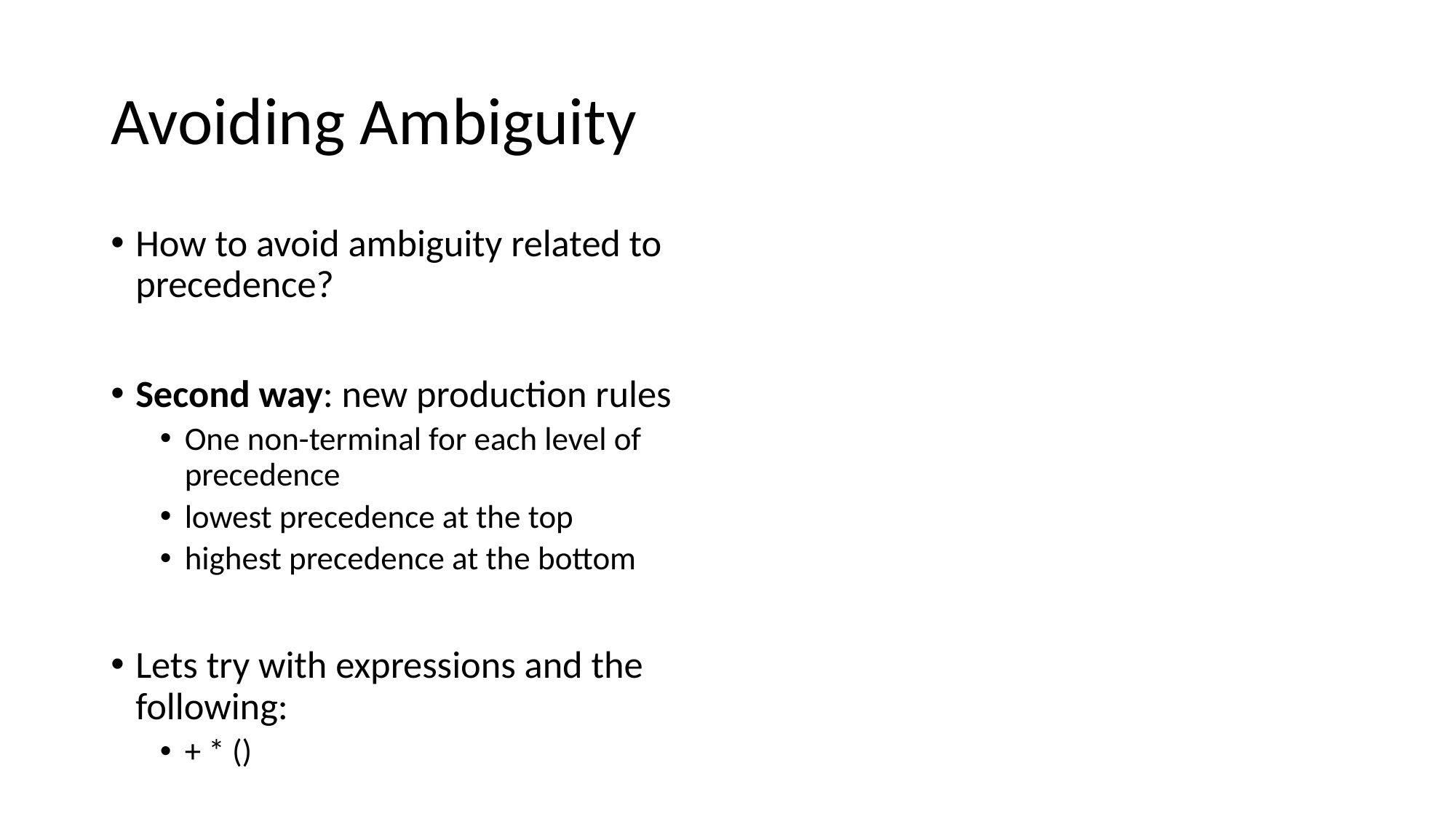

# Avoiding Ambiguity
How to avoid ambiguity related to precedence?

Second way: new production rules
One non-terminal for each level of precedence
lowest precedence at the top
highest precedence at the bottom

Lets try with expressions and the following:
+ * ()